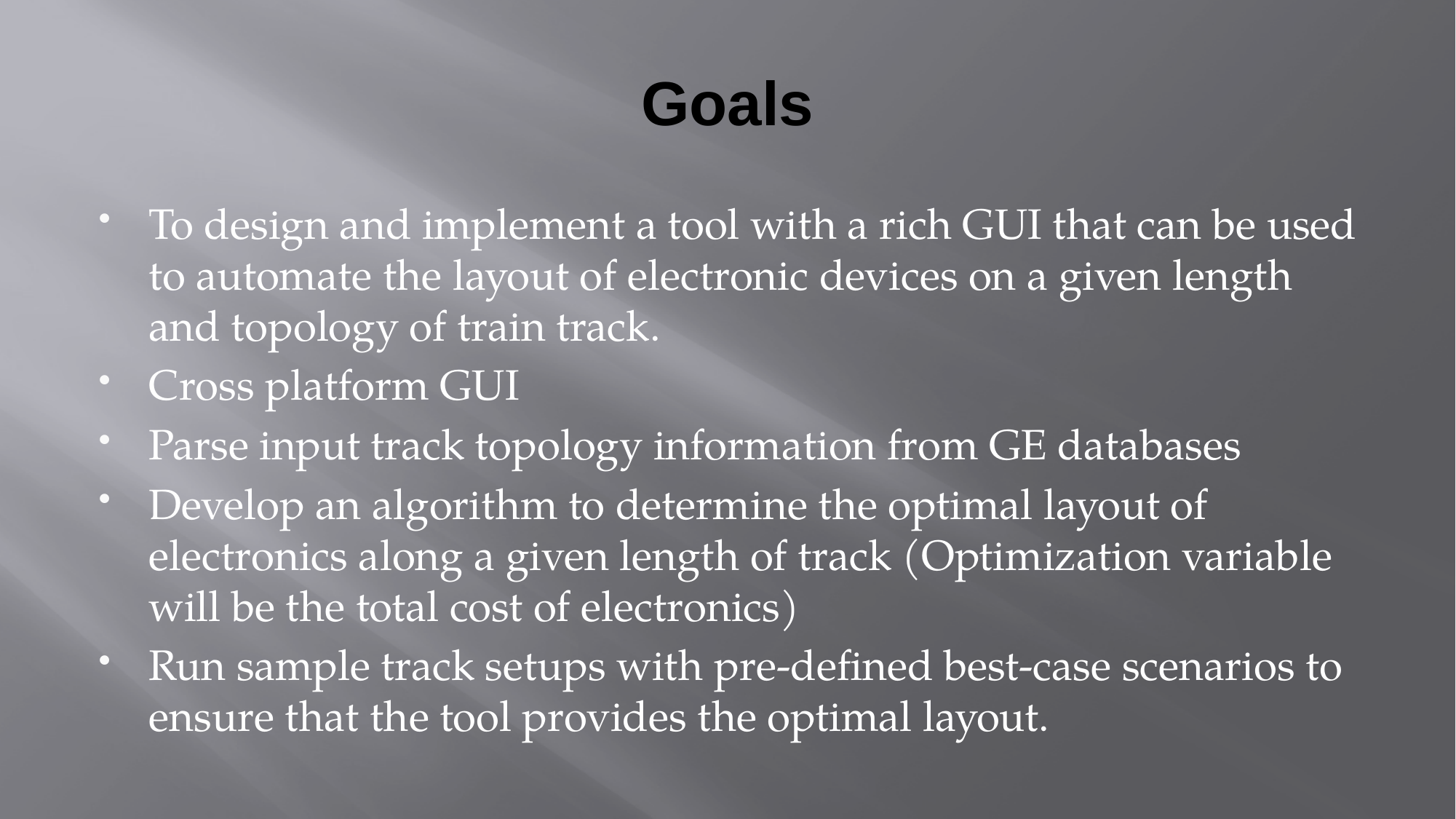

# Goals
To design and implement a tool with a rich GUI that can be used to automate the layout of electronic devices on a given length and topology of train track.
Cross platform GUI
Parse input track topology information from GE databases
Develop an algorithm to determine the optimal layout of electronics along a given length of track (Optimization variable will be the total cost of electronics)
Run sample track setups with pre-defined best-case scenarios to ensure that the tool provides the optimal layout.